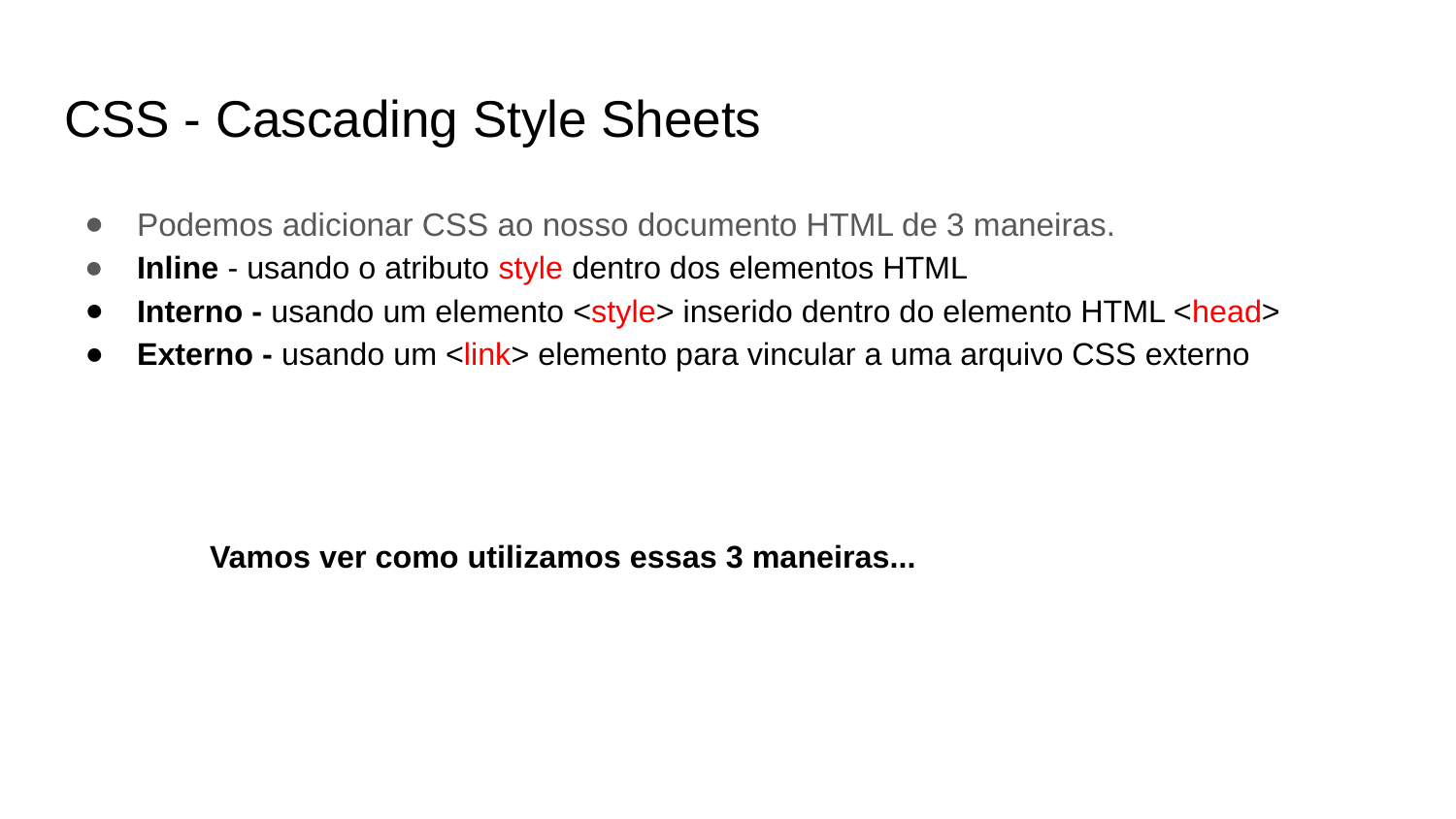

# CSS - Cascading Style Sheets
Podemos adicionar CSS ao nosso documento HTML de 3 maneiras.
Inline - usando o atributo style dentro dos elementos HTML
Interno - usando um elemento <style> inserido dentro do elemento HTML <head>
Externo - usando um <link> elemento para vincular a uma arquivo CSS externo

	Vamos ver como utilizamos essas 3 maneiras...